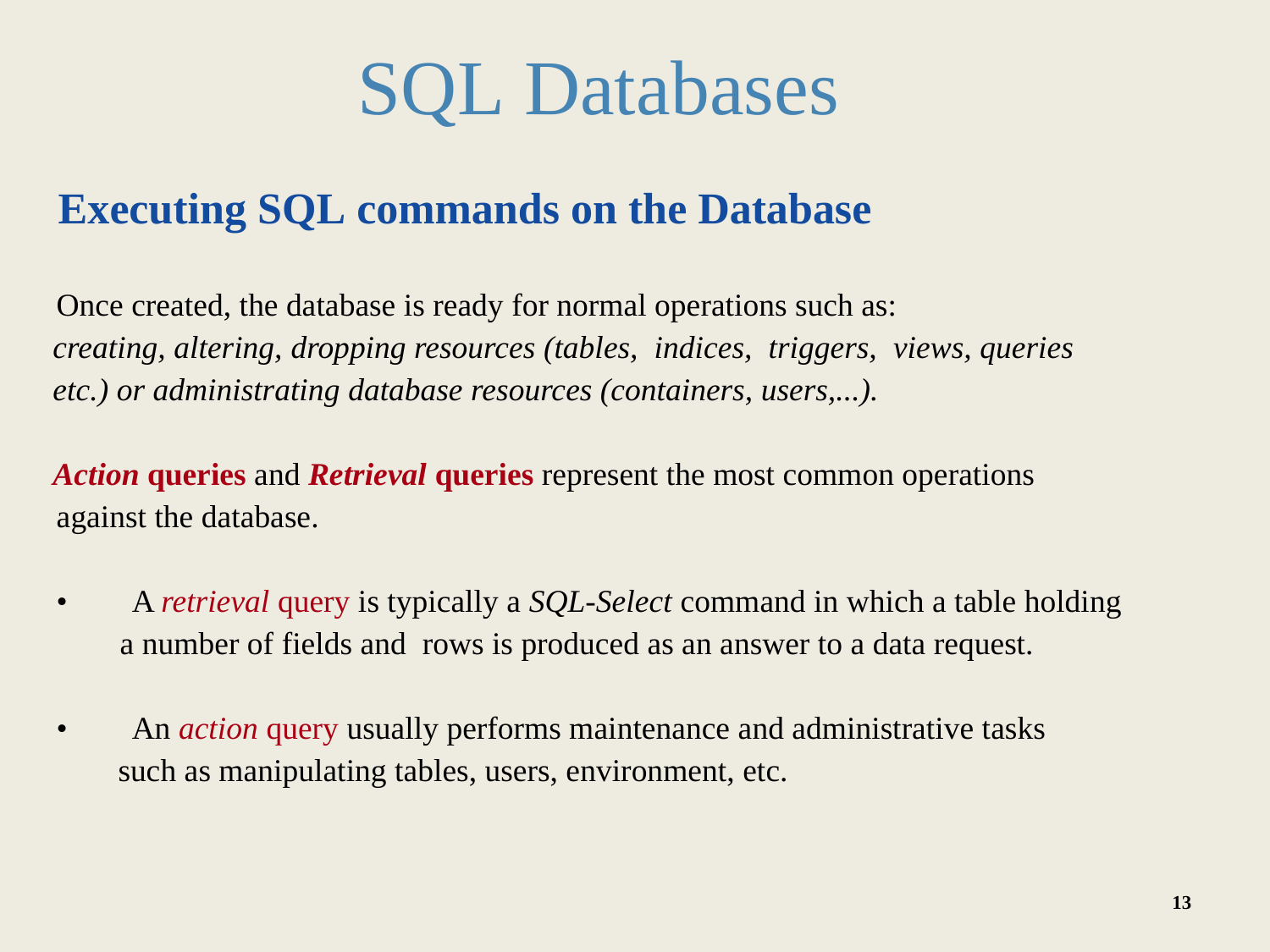

SQL Databases

		Executing SQL commands on the Database

	Once created, the database is ready for normal operations such as:
creating, altering, dropping resources (tables,  indices,  triggers,  views, queries
etc.) or administrating database resources (containers, users,...).

Action queries and Retrieval queries represent the most common operations
	against the database.

	•        A retrieval query is typically a SQL-Select command in which a table holding
				a number of fields and  rows is produced as an answer to a data request.

	•        An action query usually performs maintenance and administrative tasks
			such as manipulating tables, users, environment, etc.
13